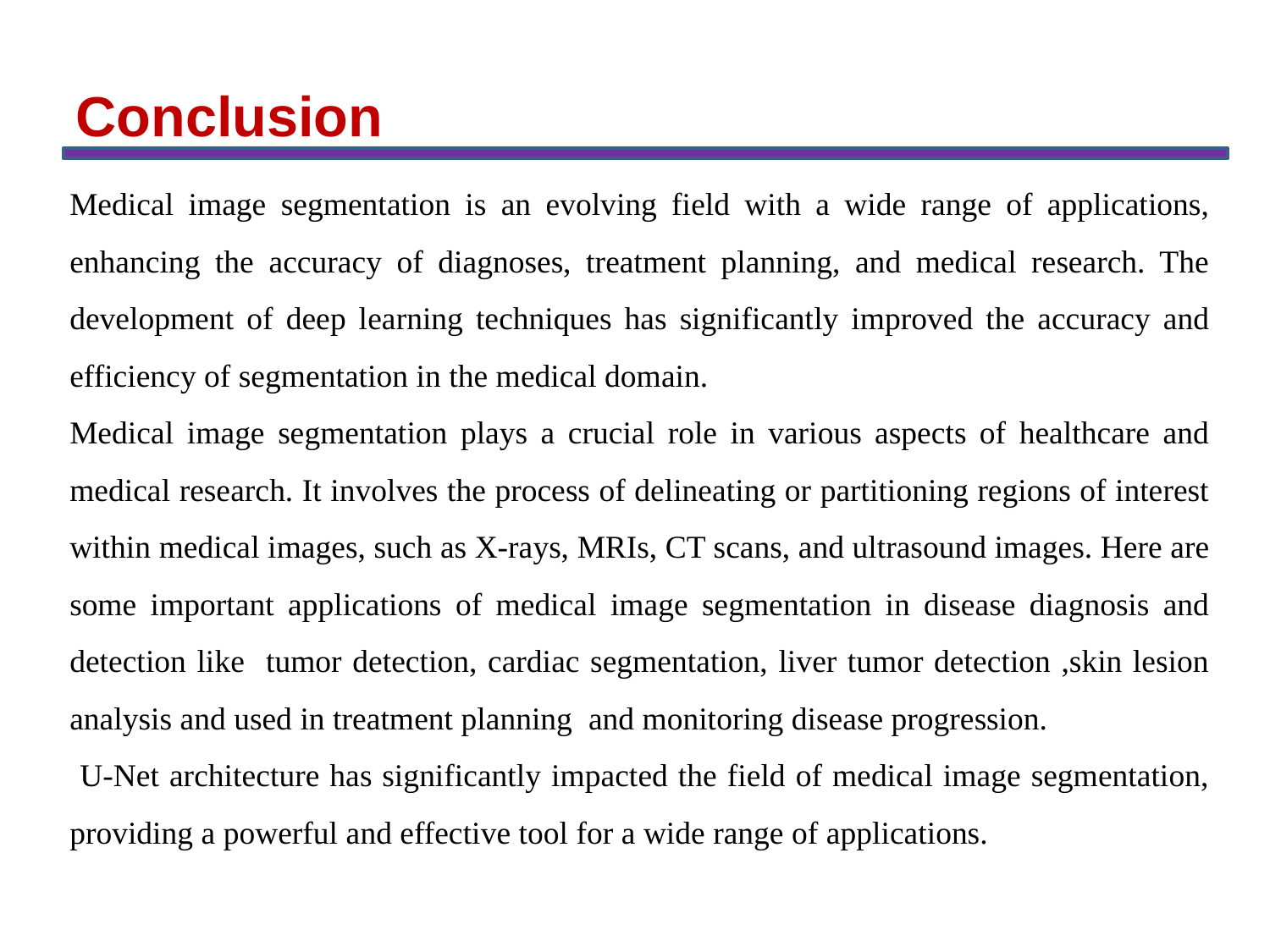

Conclusion

Medical image segmentation is an evolving field with a wide range of applications, enhancing the accuracy of diagnoses, treatment planning, and medical research. The development of deep learning techniques has significantly improved the accuracy and efficiency of segmentation in the medical domain.
Medical image segmentation plays a crucial role in various aspects of healthcare and medical research. It involves the process of delineating or partitioning regions of interest within medical images, such as X-rays, MRIs, CT scans, and ultrasound images. Here are some important applications of medical image segmentation in disease diagnosis and detection like  tumor detection, cardiac segmentation, liver tumor detection ,skin lesion analysis and used in treatment planning  and monitoring disease progression.
 U-Net architecture has significantly impacted the field of medical image segmentation, providing a powerful and effective tool for a wide range of applications.